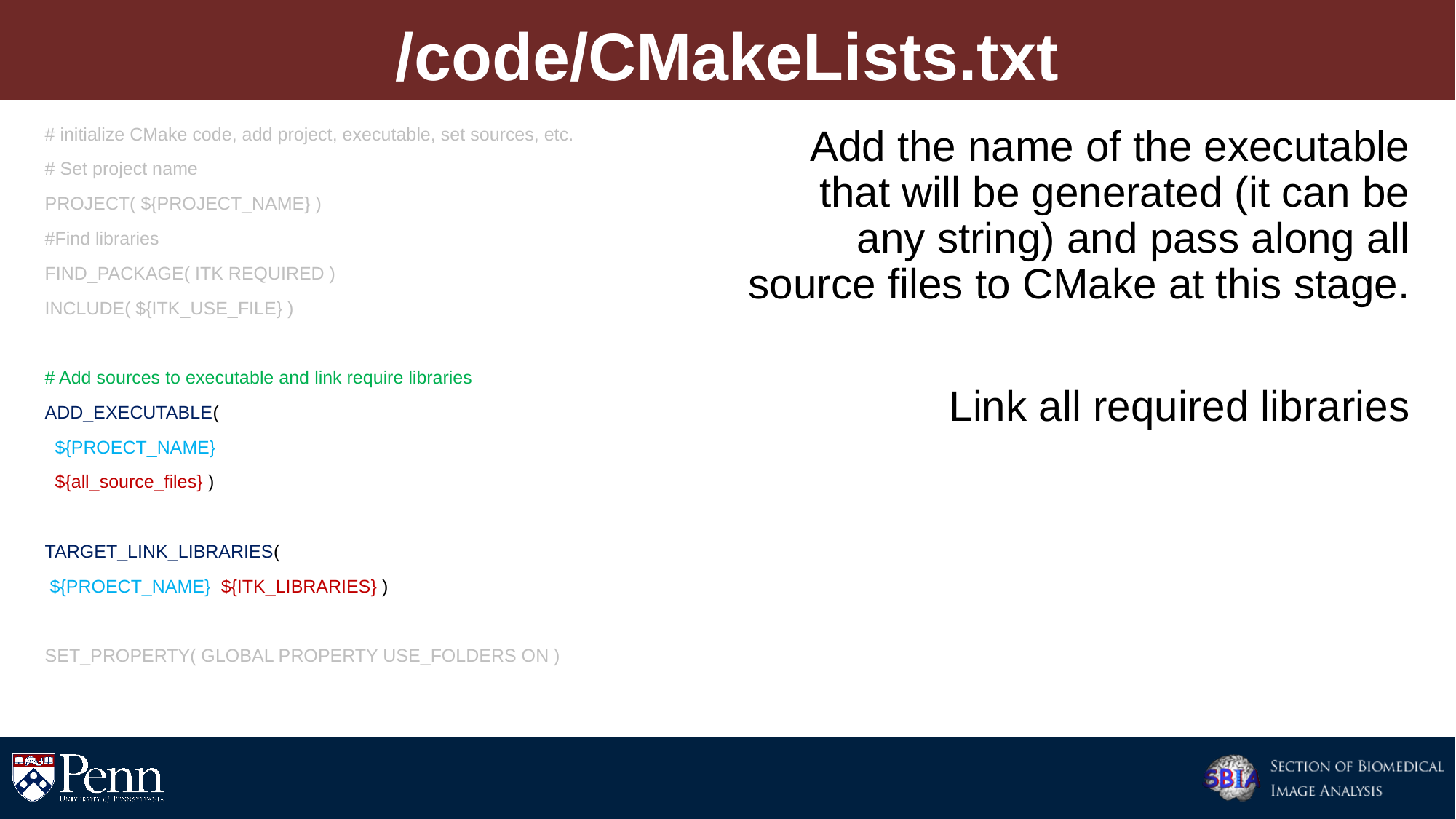

# /code/CMakeLists.txt
# initialize CMake code, add project, executable, set sources, etc.
# Set project name
PROJECT( ${PROJECT_NAME} )
#Find libraries
FIND_PACKAGE( ITK REQUIRED )
INCLUDE( ${ITK_USE_FILE} )

# Add sources to executable and link require libraries
ADD_EXECUTABLE(
  ${PROECT_NAME}
  ${all_source_files} )

TARGET_LINK_LIBRARIES(
 ${PROECT_NAME}  ${ITK_LIBRARIES} )

SET_PROPERTY( GLOBAL PROPERTY USE_FOLDERS ON )

Add the name of the executable that will be generated (it can be any string) and pass along all source files to CMake at this stage.

Link all required libraries